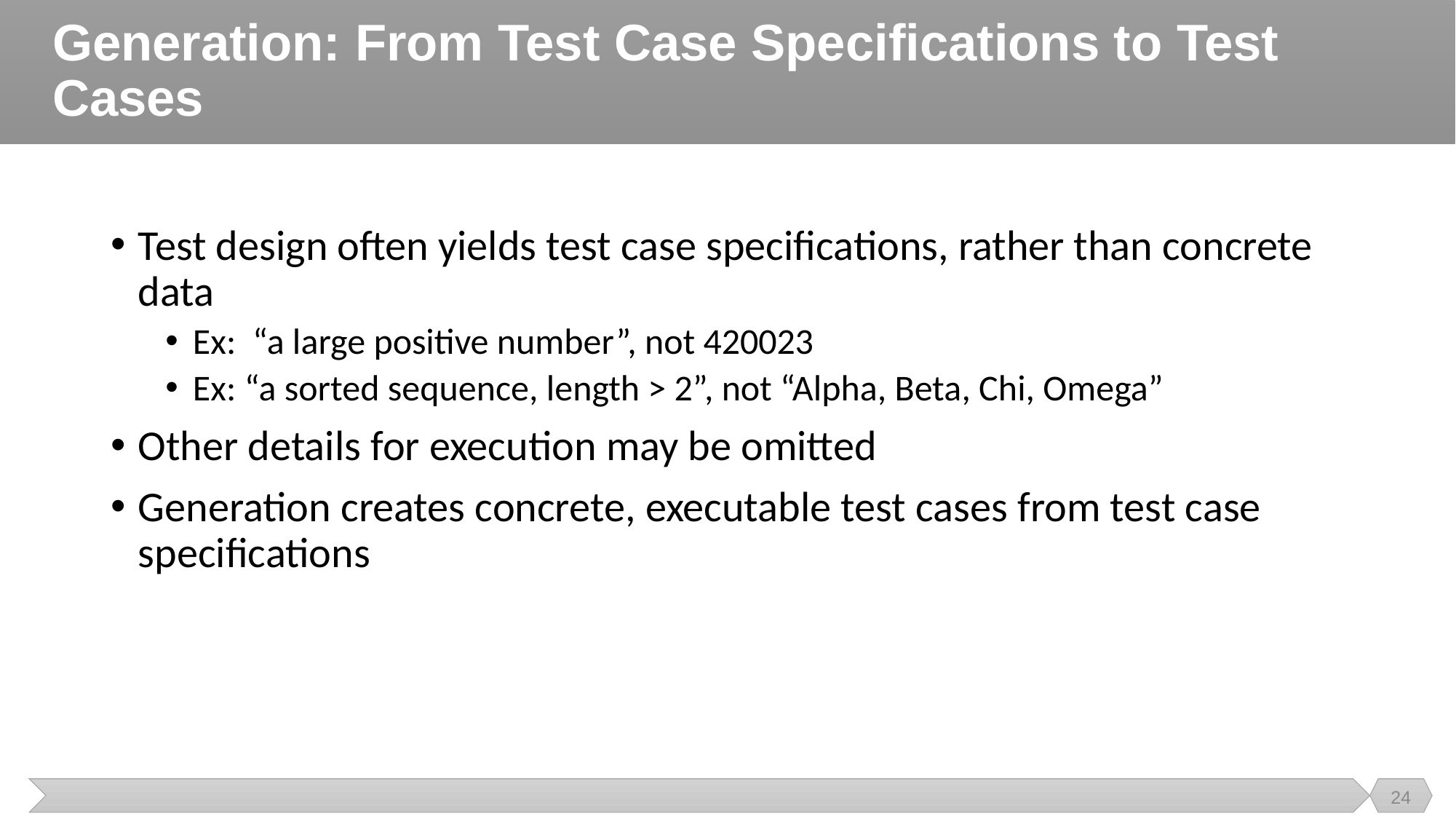

# Generation: From Test Case Specifications to Test Cases
Test design often yields test case specifications, rather than concrete data
Ex:  “a large positive number”, not 420023
Ex: “a sorted sequence, length > 2”, not “Alpha, Beta, Chi, Omega”
Other details for execution may be omitted
Generation creates concrete, executable test cases from test case specifications
24